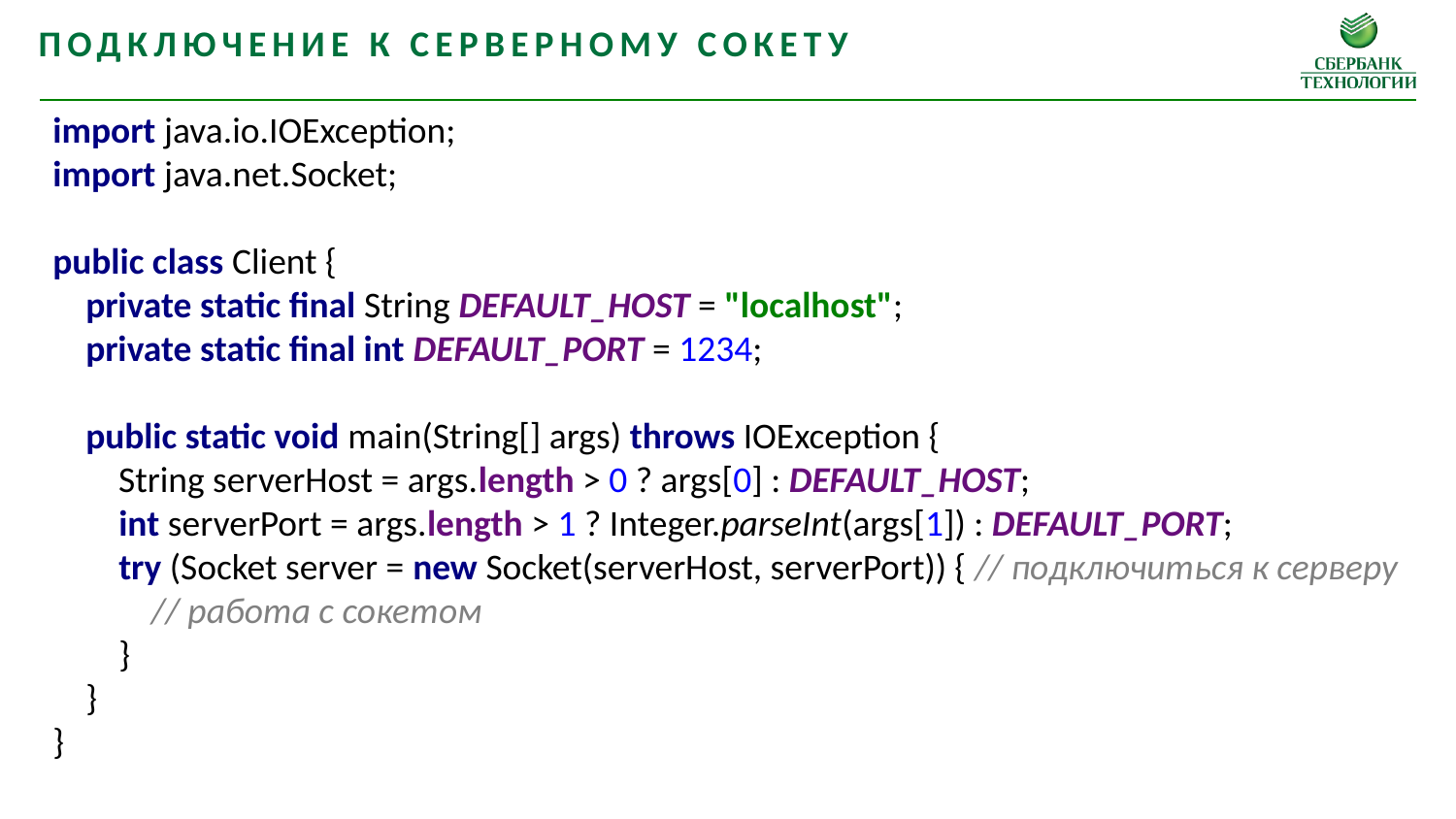

Подключение к серверному сокету
import java.io.IOException;
import java.net.Socket;
public class Client {
    private static final String DEFAULT_HOST = "localhost";
    private static final int DEFAULT_PORT = 1234;
    public static void main(String[] args) throws IOException {
        String serverHost = args.length > 0 ? args[0] : DEFAULT_HOST;
        int serverPort = args.length > 1 ? Integer.parseInt(args[1]) : DEFAULT_PORT;
        try (Socket server = new Socket(serverHost, serverPort)) { // подключиться к серверу
            // работа с сокетом
        }
    }
}